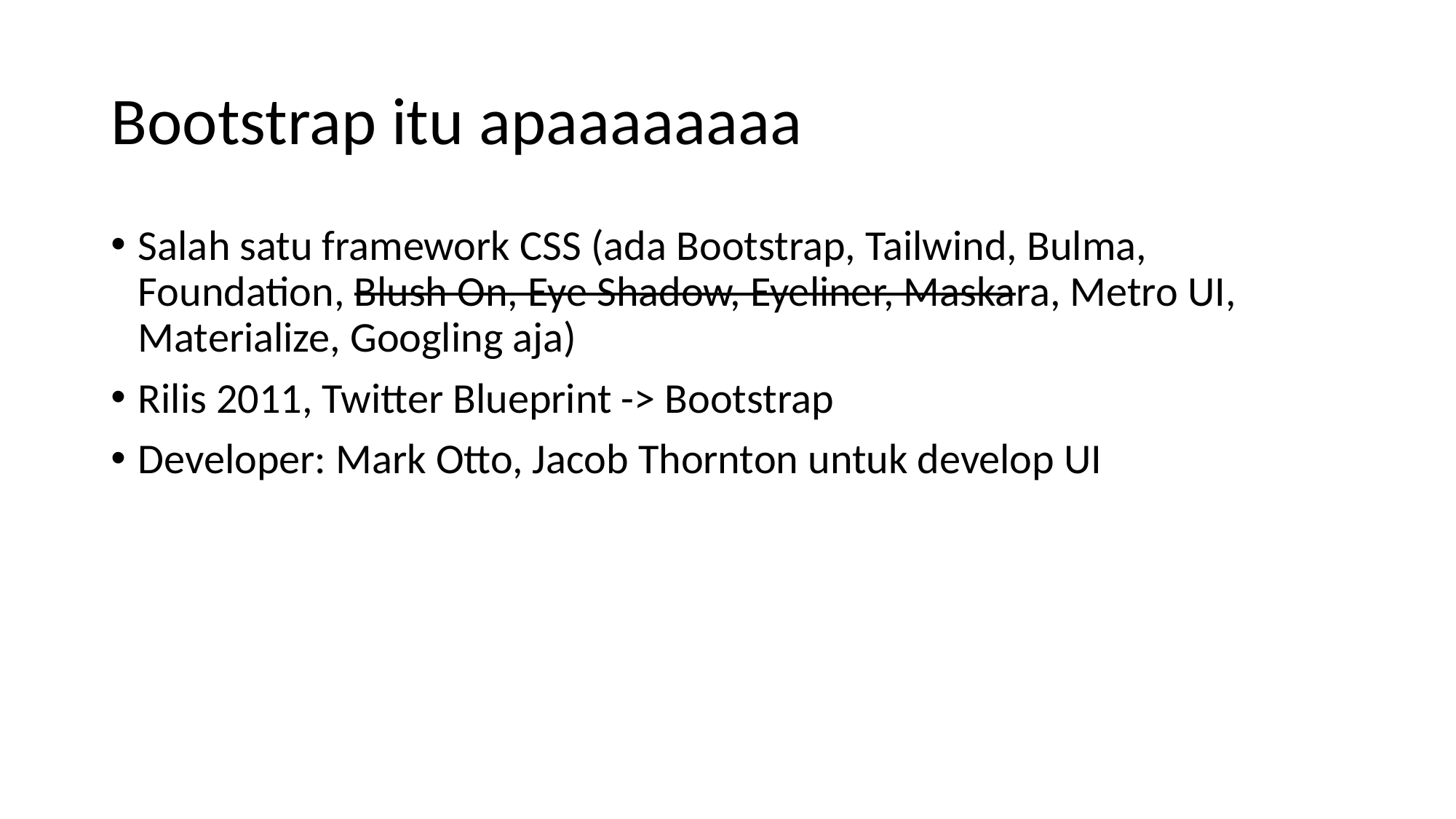

# Bootstrap itu apaaaaaaaa
Salah satu framework CSS (ada Bootstrap, Tailwind, Bulma, Foundation, Blush On, Eye Shadow, Eyeliner, Maskara, Metro UI, Materialize, Googling aja)
Rilis 2011, Twitter Blueprint -> Bootstrap
Developer: Mark Otto, Jacob Thornton untuk develop UI